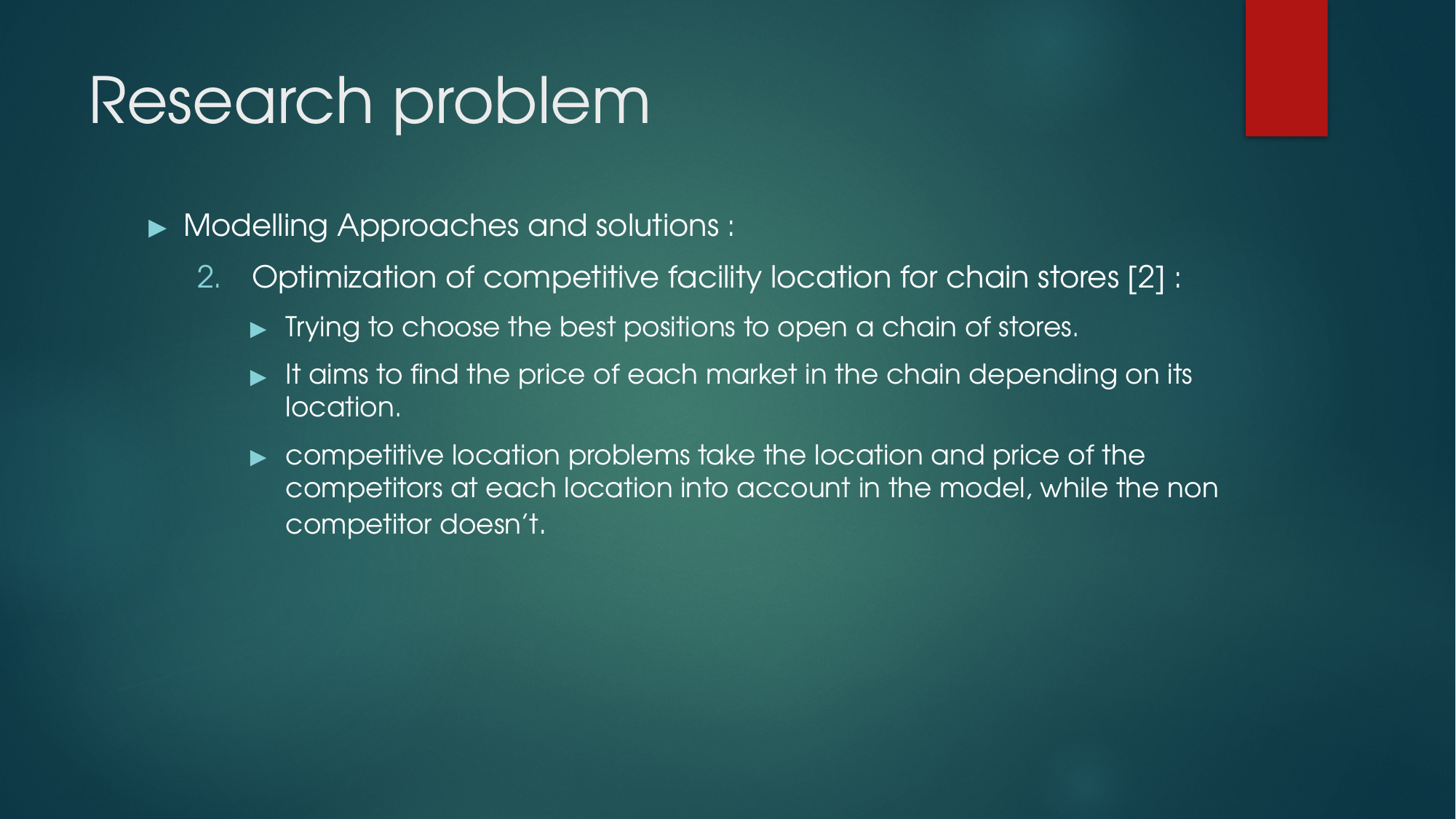

# Research problem
Modelling Approaches and solutions :
Optimization of competitive facility location for chain stores [2] :
Trying to choose the best positions to open a chain of stores.
It aims to find the price of each market in the chain depending on its location.
competitive location problems take the location and price of the competitors at each location into account in the model, while the non competitor doesn’t.